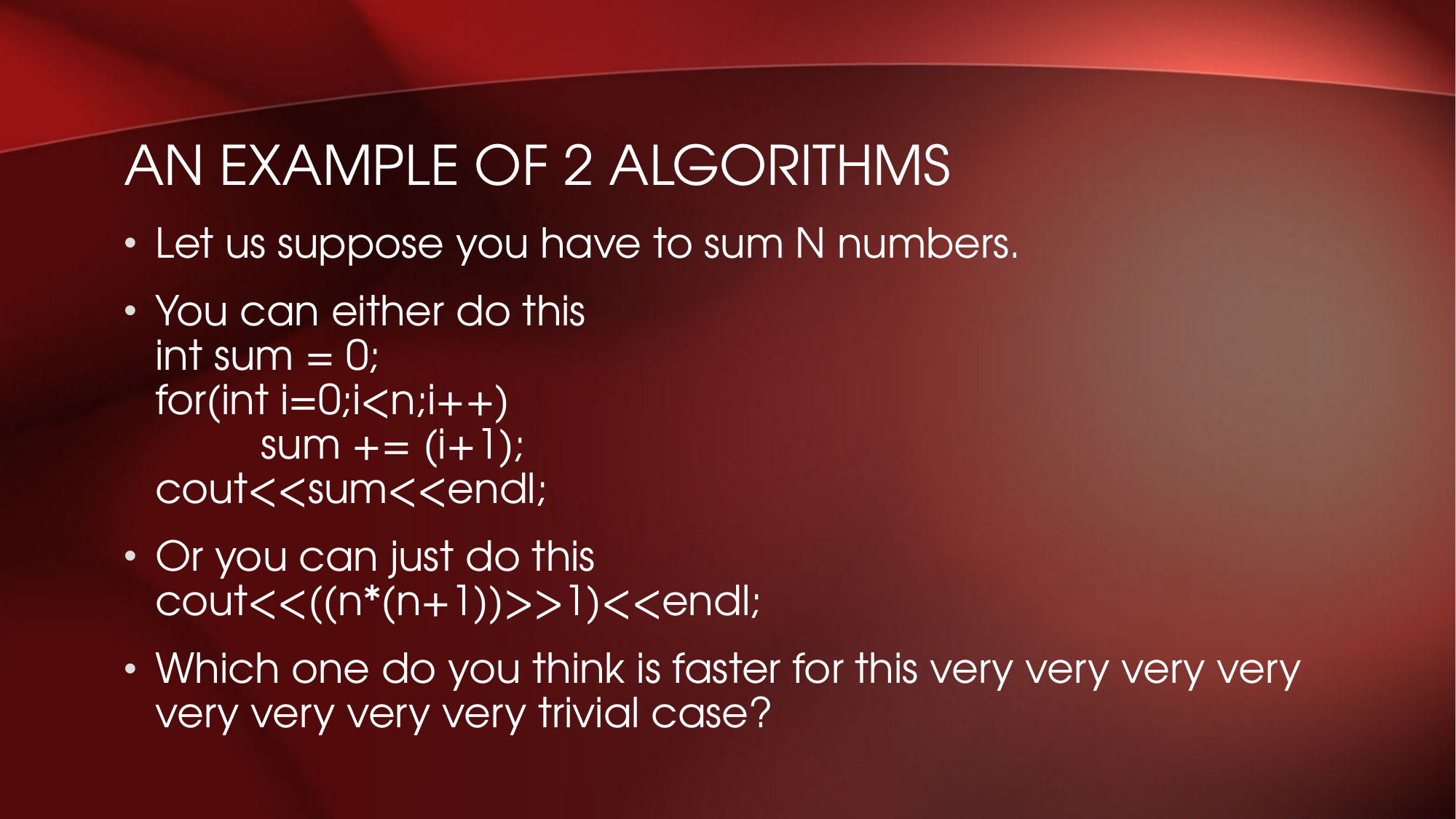

# An Example of 2 Algorithms
Let us suppose you have to sum N numbers.
You can either do this
int sum = 0;
for(int i=0;i<n;i++)
	sum += (i+1);
cout<<sum<<endl;
Or you can just do this
cout<<((n*(n+1))>>1)<<endl;
Which one do you think is faster for this very very very very very very very very trivial case?